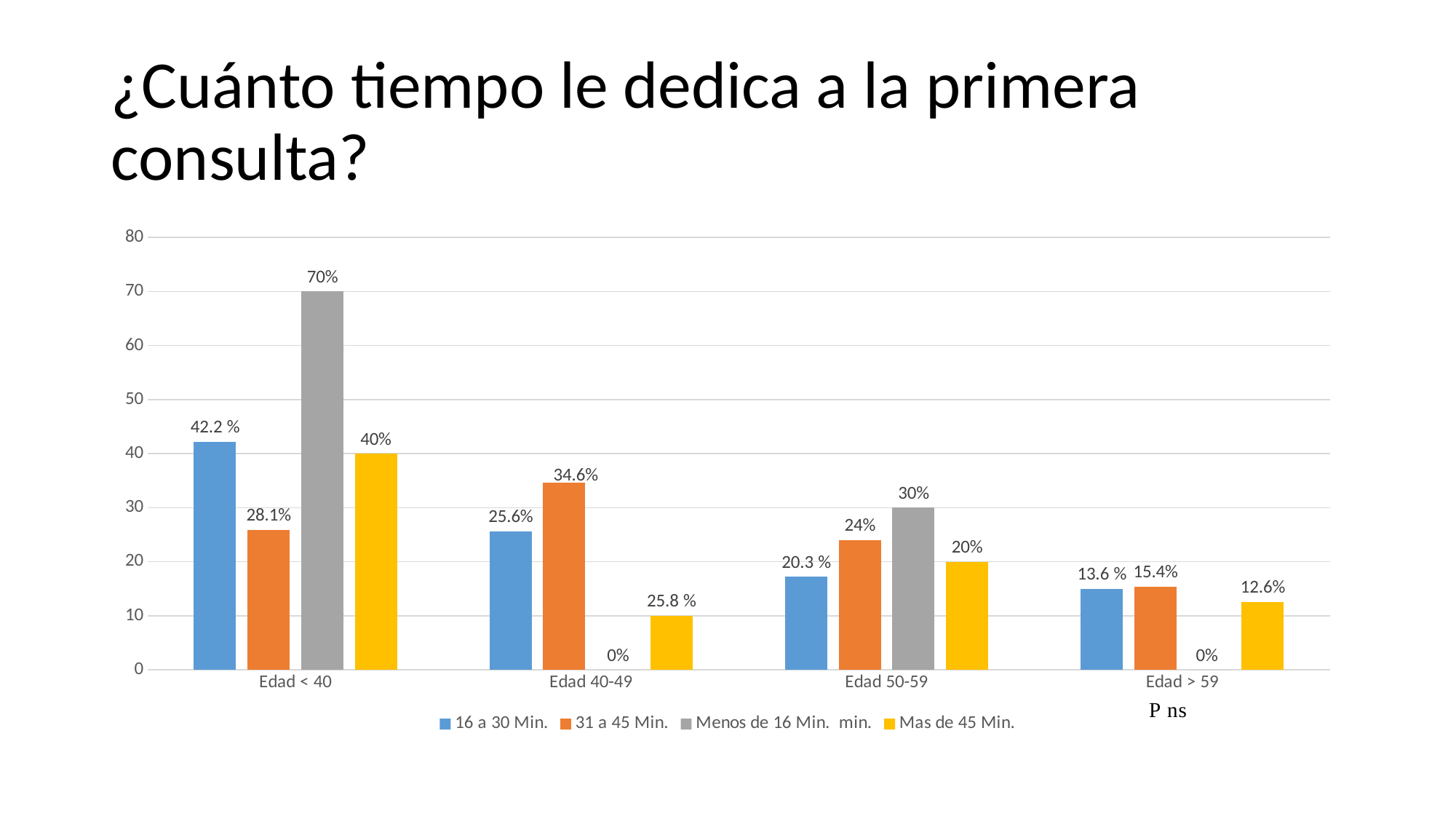

# ¿Cuánto tiempo le dedica a la primera consulta?

### Chart

| Category | 16 a 30 Min. | 31 a 45 Min. | Menos de 16 Min.  min. | Mas de 45 Min. |
|---|---|---|---|---|
| Edad < 40 | 42.2 | 25.9 | 70.0 | 40.0 |
| Edad 40-49 | 25.6 | 34.6 | 0.0 | 10.0 |
| Edad 50-59 | 17.2 | 24.0 | 30.0 | 20.0 |
| Edad > 59 | 15.0 | 15.4 | 0.0 | 12.6 |